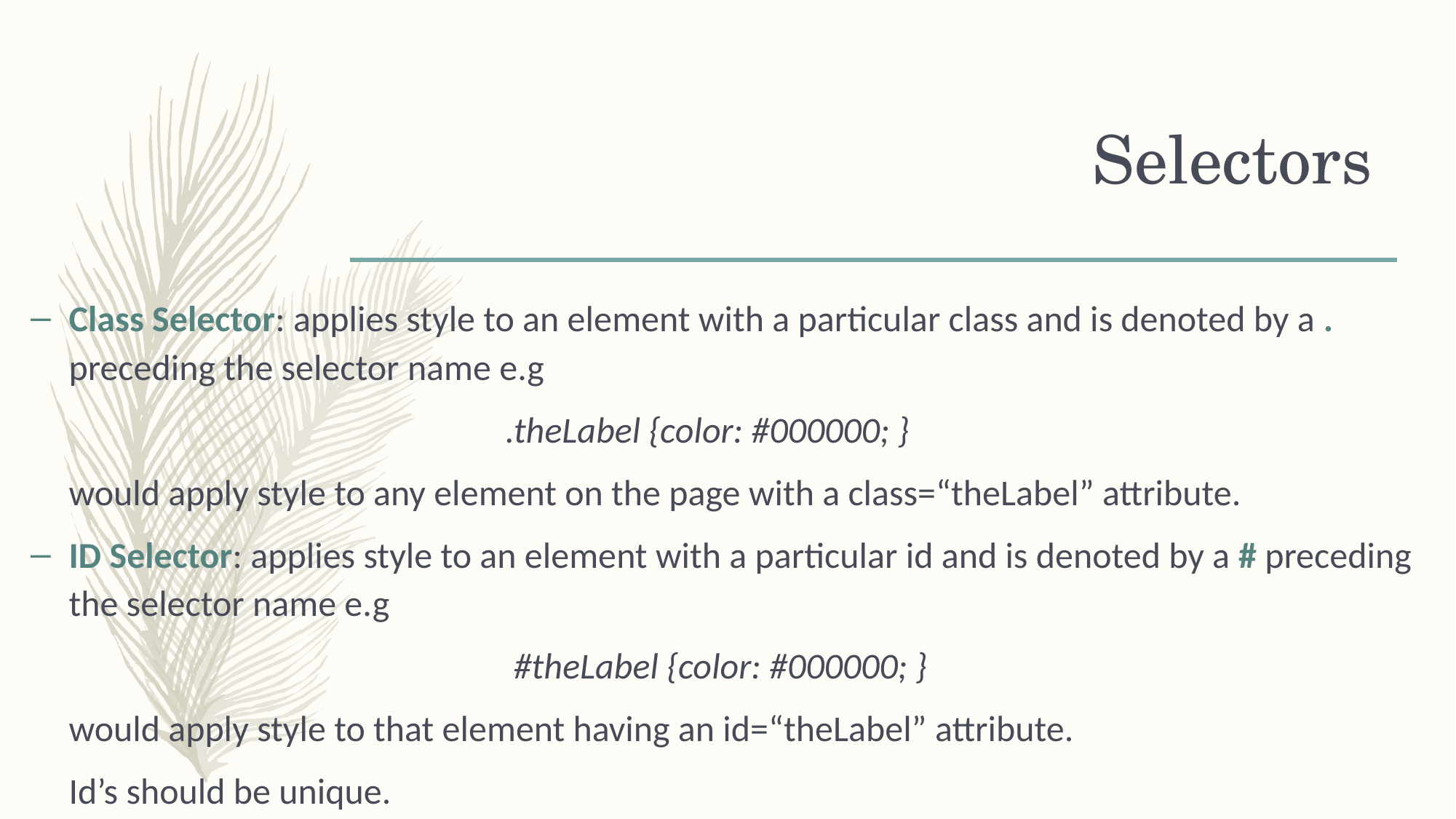

# Selectors
Class Selector: applies style to an element with a particular class and is denoted by a . preceding the selector name e.g
					.theLabel {color: #000000; }
	would apply style to any element on the page with a class=“theLabel” attribute.
ID Selector: applies style to an element with a particular id and is denoted by a # preceding the selector name e.g
					 #theLabel {color: #000000; }
	would apply style to that element having an id=“theLabel” attribute.
	Id’s should be unique.